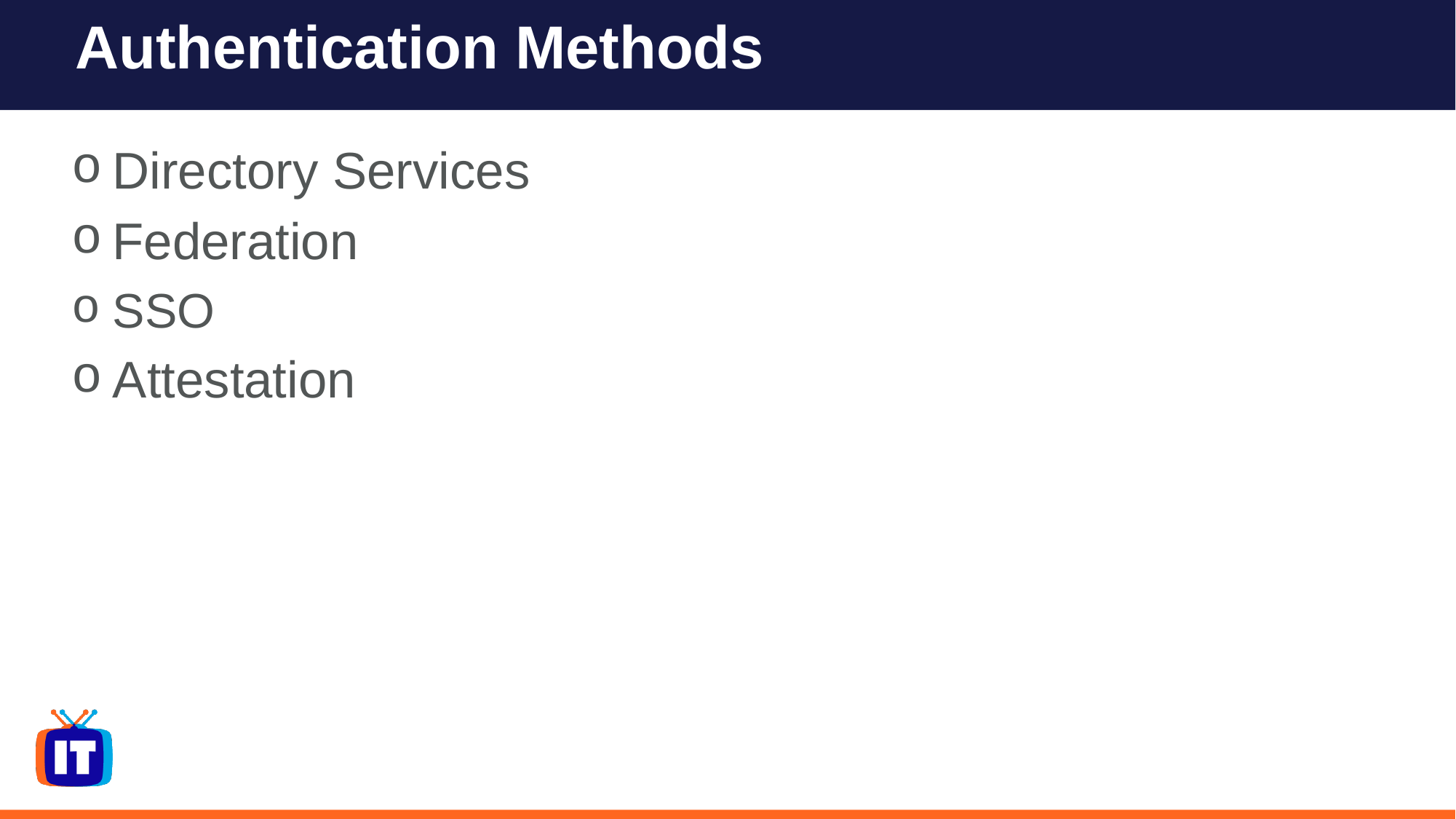

# Authentication Methods
Directory Services
Federation
SSO
Attestation